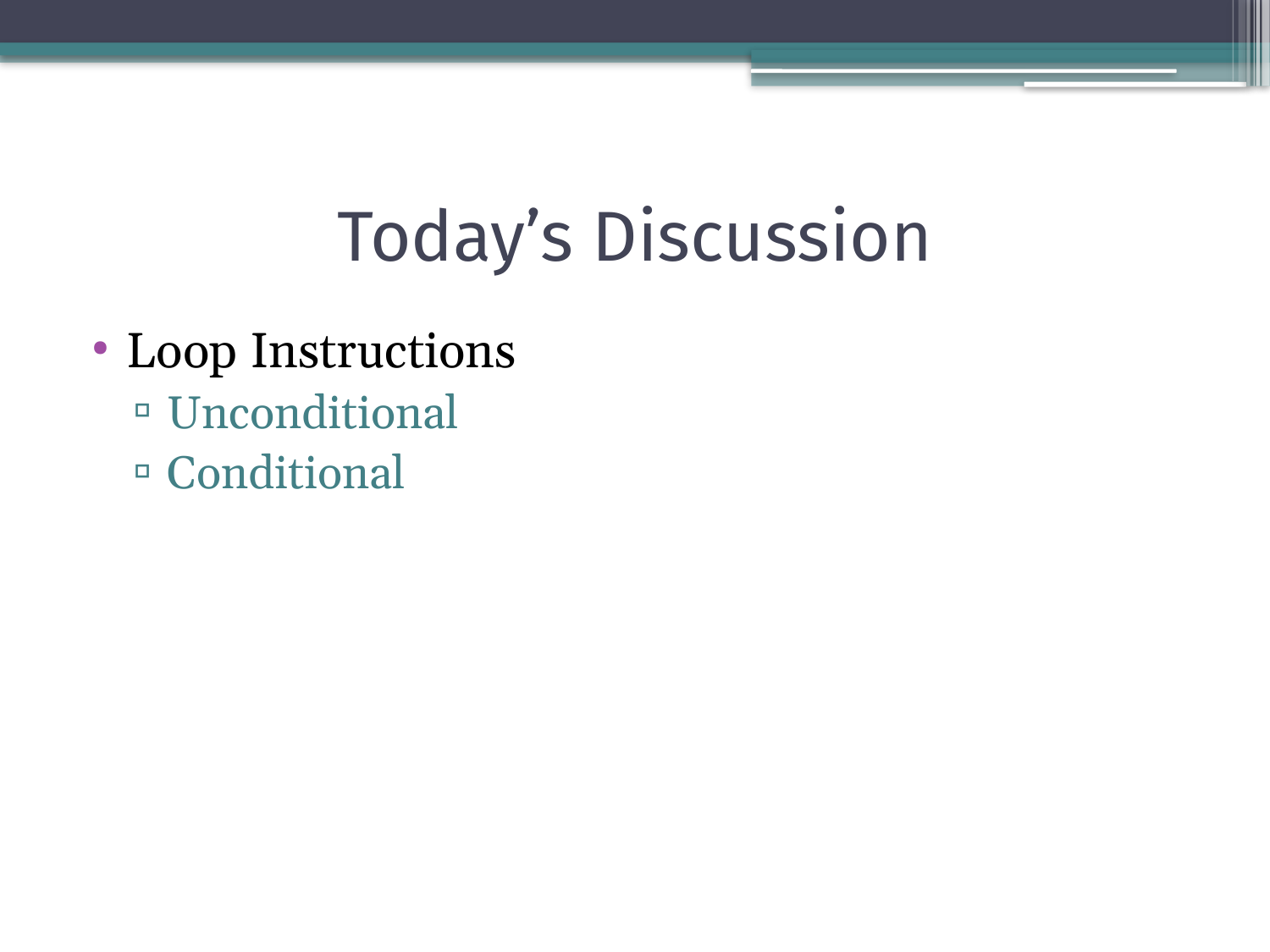

# Today’s Discussion
Loop Instructions
Unconditional
Conditional